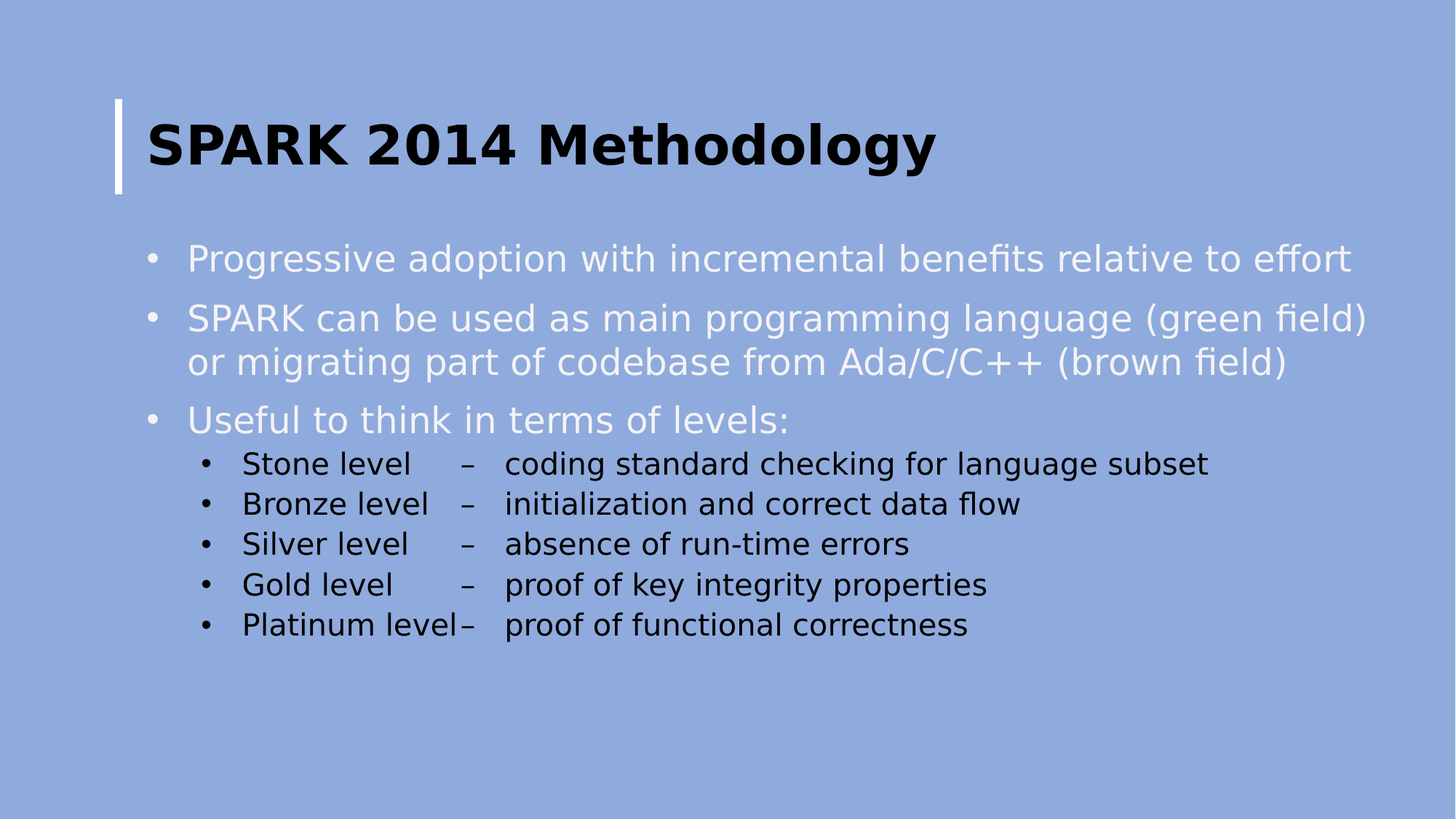

# SPARK 2014 Methodology
Progressive adoption with incremental benefits relative to effort
SPARK can be used as main programming language (green field) or migrating part of codebase from Ada/C/C++ (brown field)
Useful to think in terms of levels:
Stone level 	–   coding standard checking for language subset
Bronze level	–   initialization and correct data flow
Silver level 	–   absence of run-time errors
Gold level 	–   proof of key integrity properties
Platinum level	–   proof of functional correctness